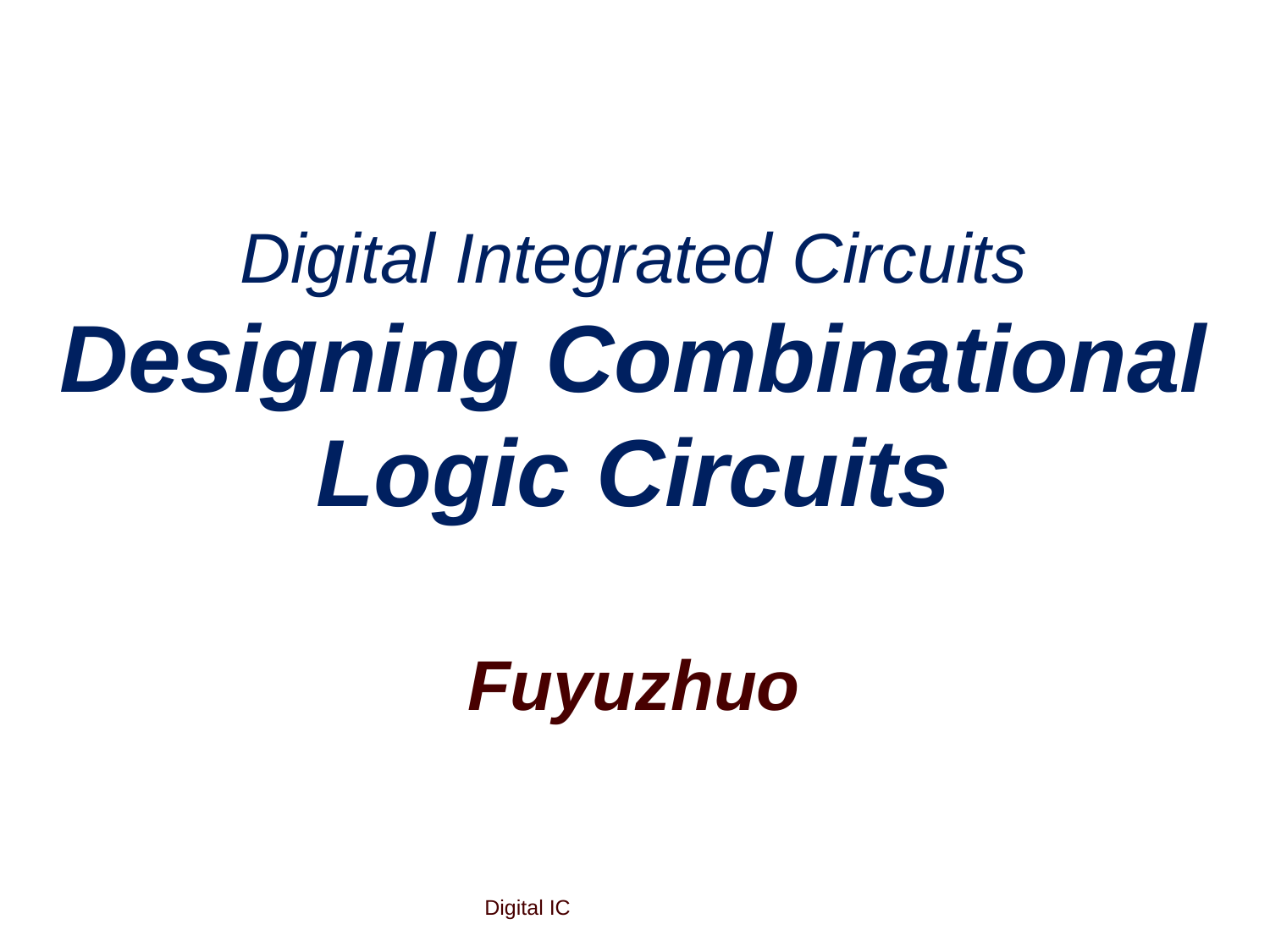

# Digital Integrated Circuits Designing Combinational Logic Circuits Fuyuzhuo